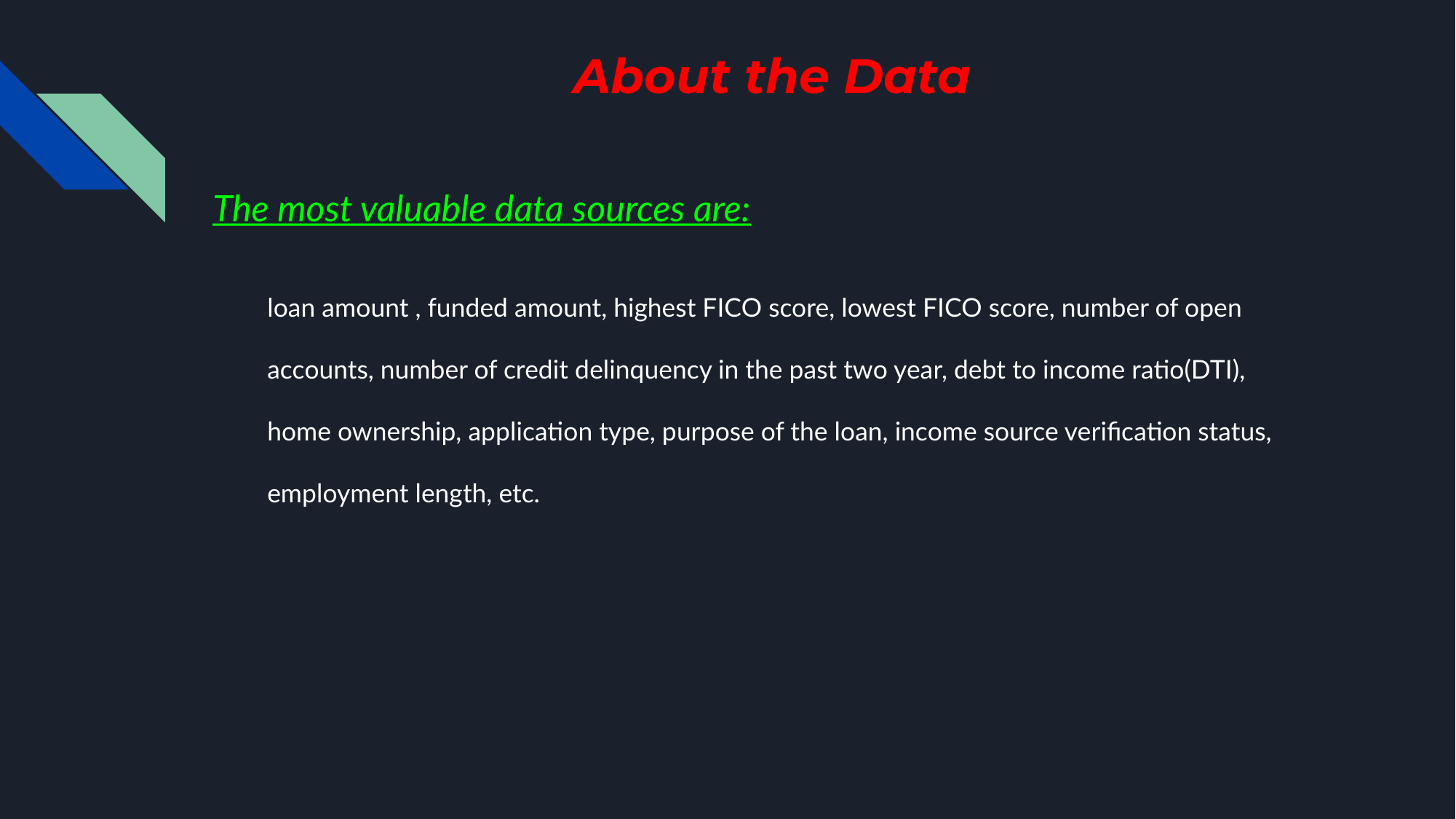

# About the Data
The most valuable data sources are:
loan amount , funded amount, highest FICO score, lowest FICO score, number of open accounts, number of credit delinquency in the past two year, debt to income ratio(DTI), home ownership, application type, purpose of the loan, income source verification status, employment length, etc.